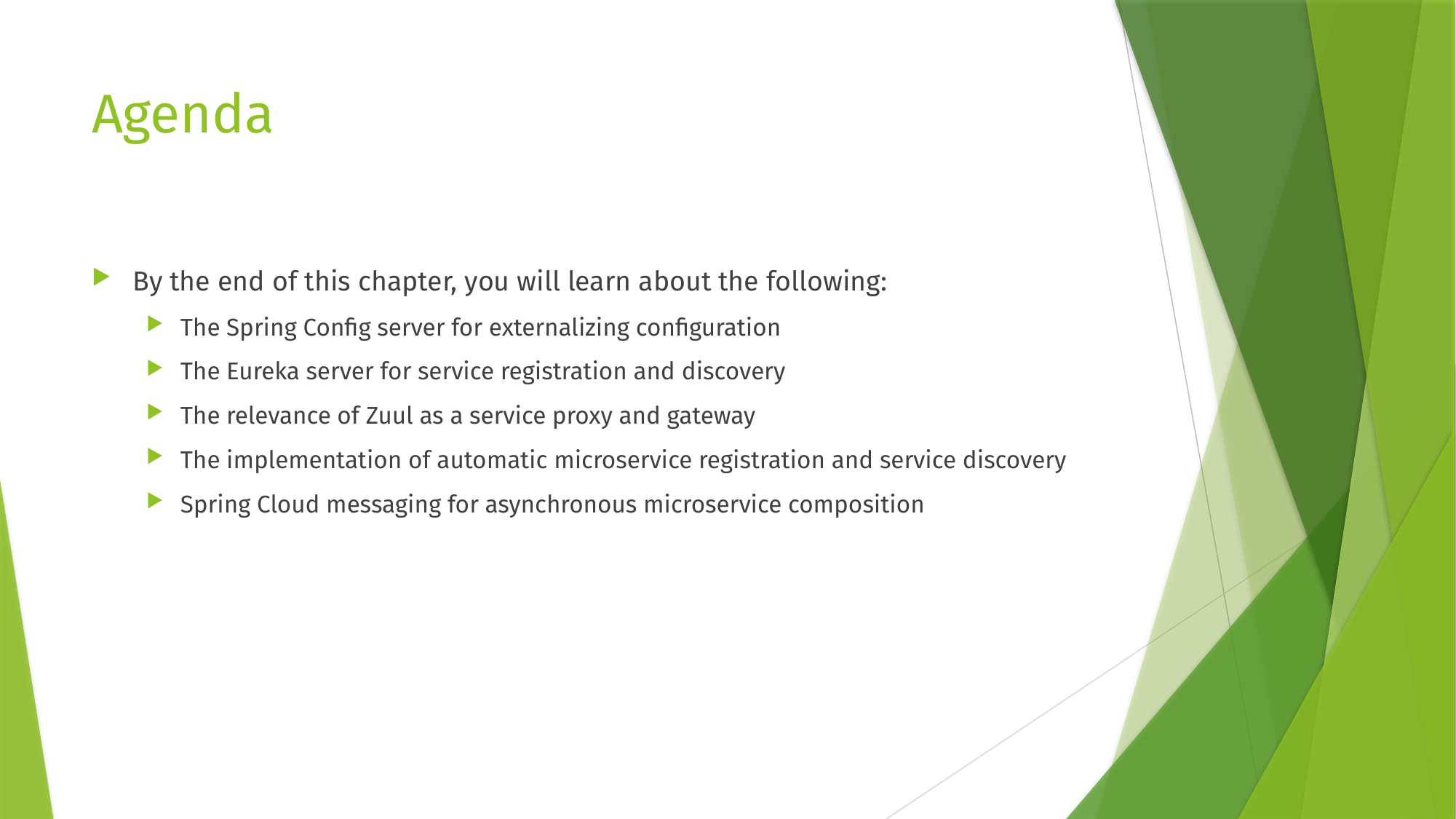

# Agenda
By the end of this chapter, you will learn about the following:
The Spring Config server for externalizing configuration
The Eureka server for service registration and discovery
The relevance of Zuul as a service proxy and gateway
The implementation of automatic microservice registration and service discovery
Spring Cloud messaging for asynchronous microservice composition